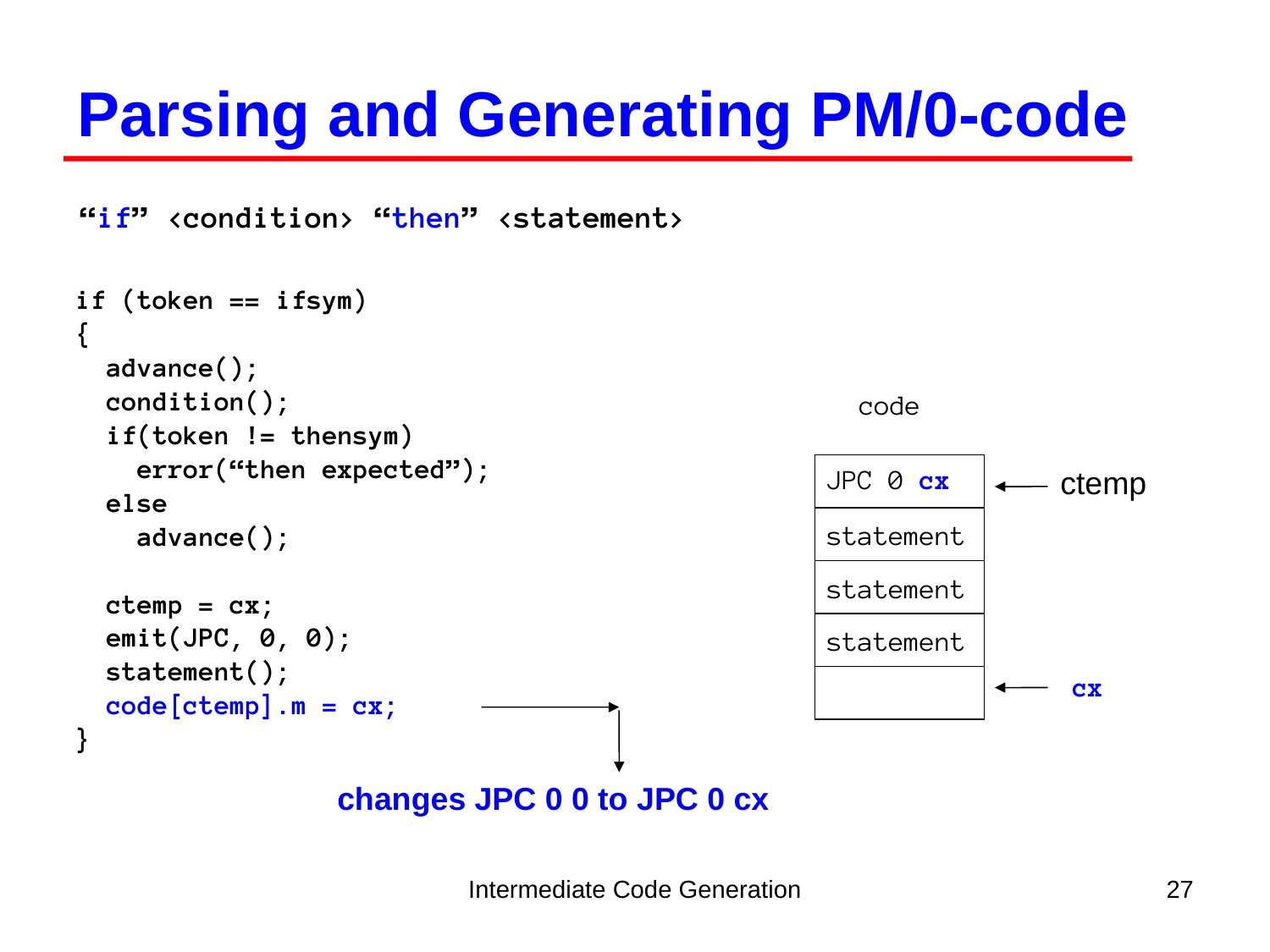

Parsing and Generating PM/0-code

“if” <condition> “then” <statement>
if (token == ifsym)
{
  advance();
  condition();
  if(token != thensym)
    error(“then expected”);
  else
    advance();

  ctemp = cx;
  emit(JPC, 0, 0);
  statement();
  code[ctemp].m = cx;
}
code
JPC 0 cx

ctemp

statement

statement

statement
cx

  changes JPC 0 0 to JPC 0 cx
Intermediate Code Generation
27